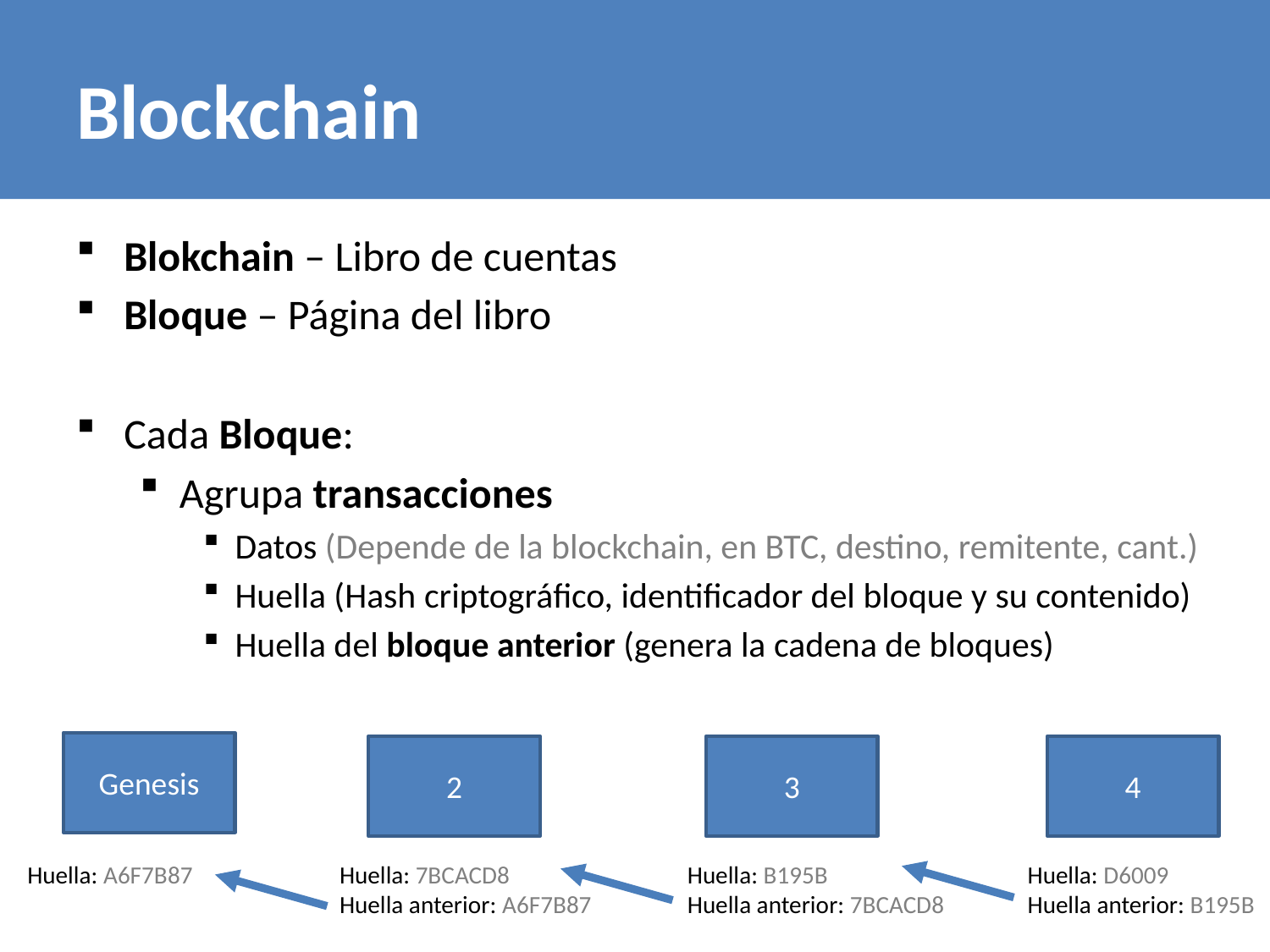

# Blockchain
Blokchain – Libro de cuentas
Bloque – Página del libro

Cada Bloque:
Agrupa transacciones
Datos (Depende de la blockchain, en BTC, destino, remitente, cant.)
Huella (Hash criptográfico, identificador del bloque y su contenido)
Huella del bloque anterior (genera la cadena de bloques)

Genesis
2
3
4
Huella: A6F7B87
Huella: 7BCACD8
Huella anterior: A6F7B87
Huella: B195B
Huella anterior: 7BCACD8
Huella: D6009
Huella anterior: B195B